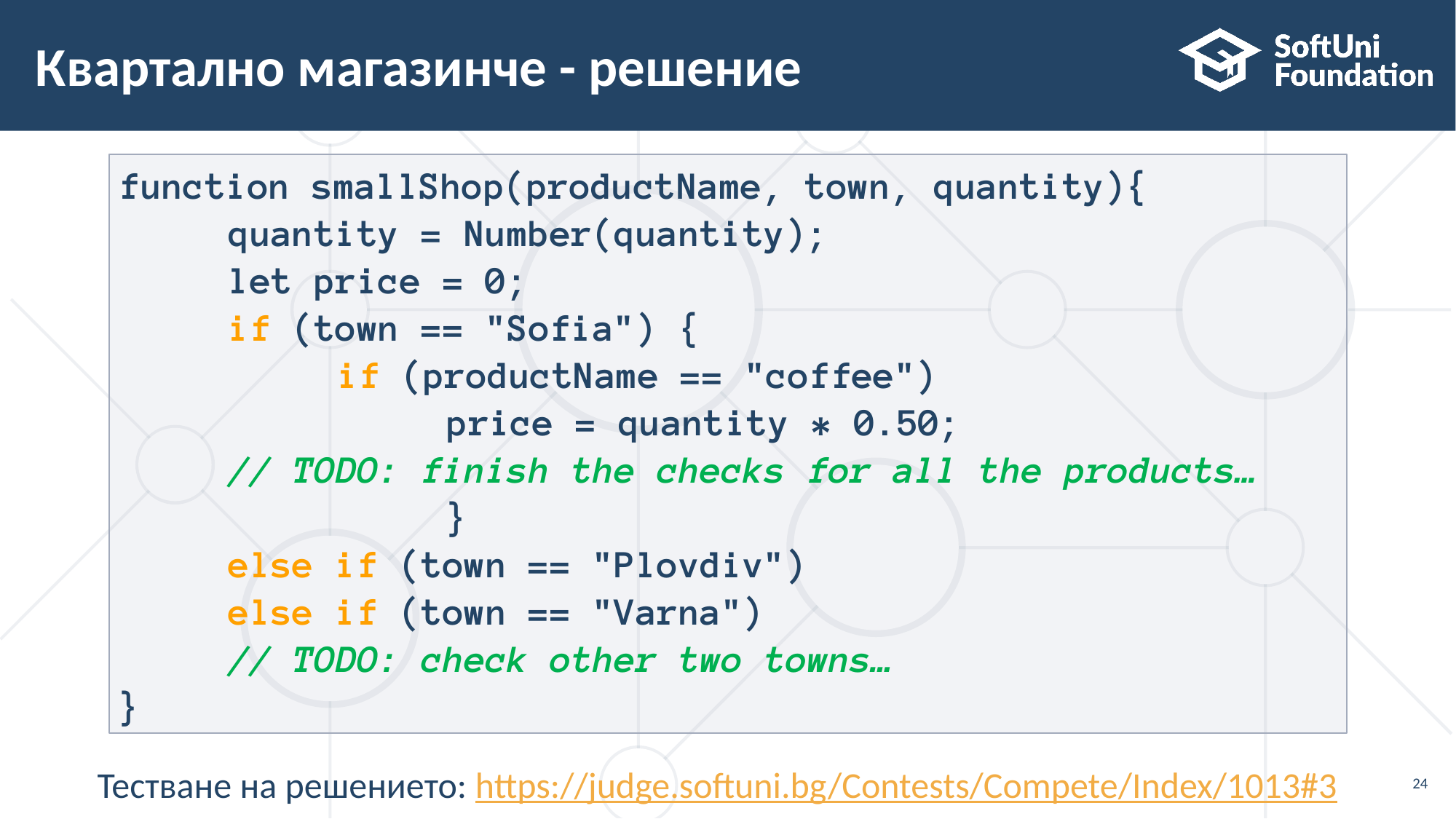

# Квартално магазинче - решение
function smallShop(productName, town, quantity){
	quantity = Number(quantity);
	let price = 0;
	if (town == "Sofia") {
   		if (productName == "coffee")
	 		price = quantity * 0.50;
   	// TODO: finish the checks for all the products…
			}
	else if (town == "Plovdiv")
	else if (town == "Varna")
	// TODO: check other two towns…
}
Тестване на решението: https://judge.softuni.bg/Contests/Compete/Index/1013#3
24